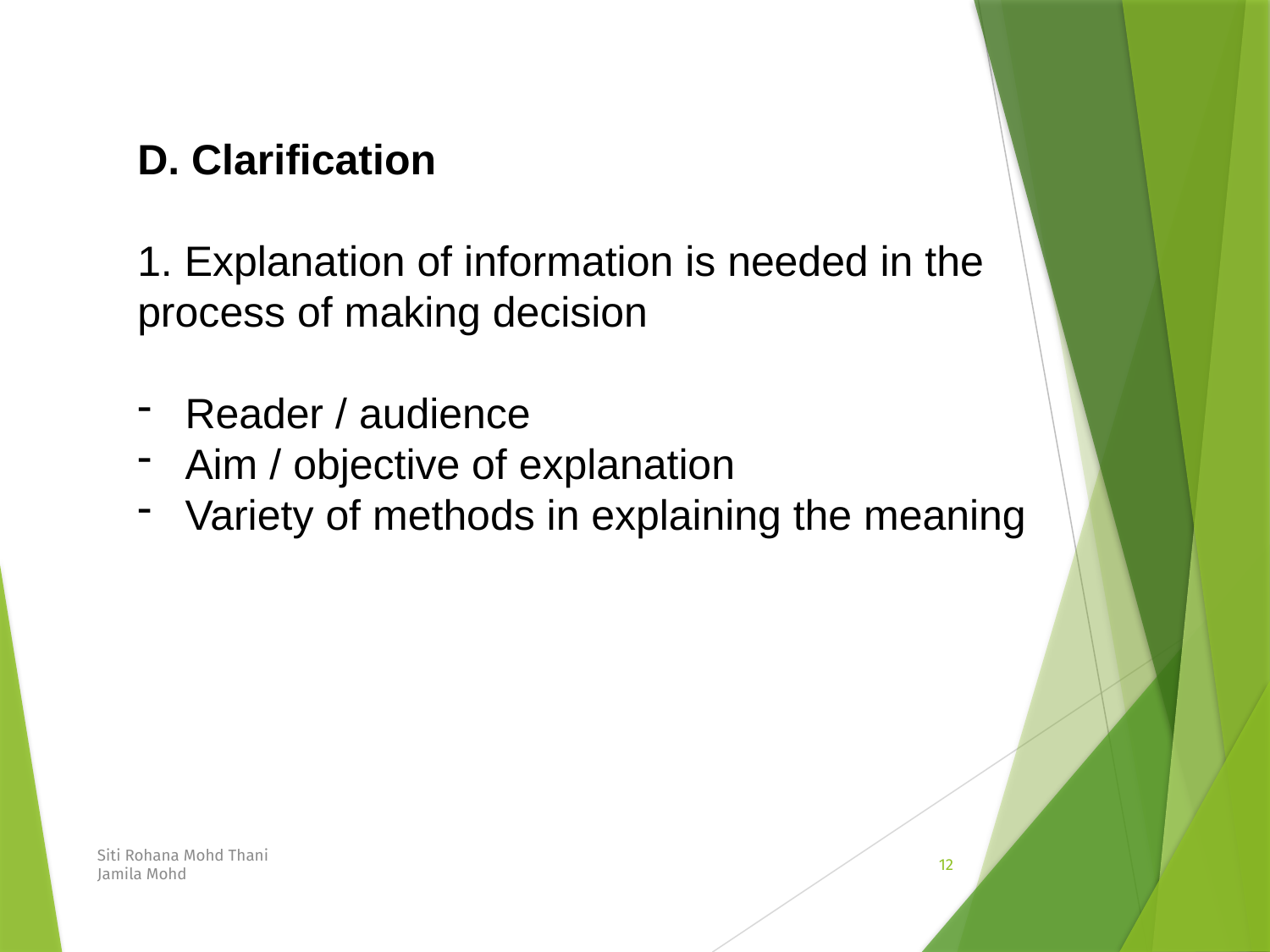

D. Clarification

1. Explanation of information is needed in the process of making decision

Reader / audience
Aim / objective of explanation
Variety of methods in explaining the meaning

Siti Rohana Mohd Thani
Jamila Mohd
12